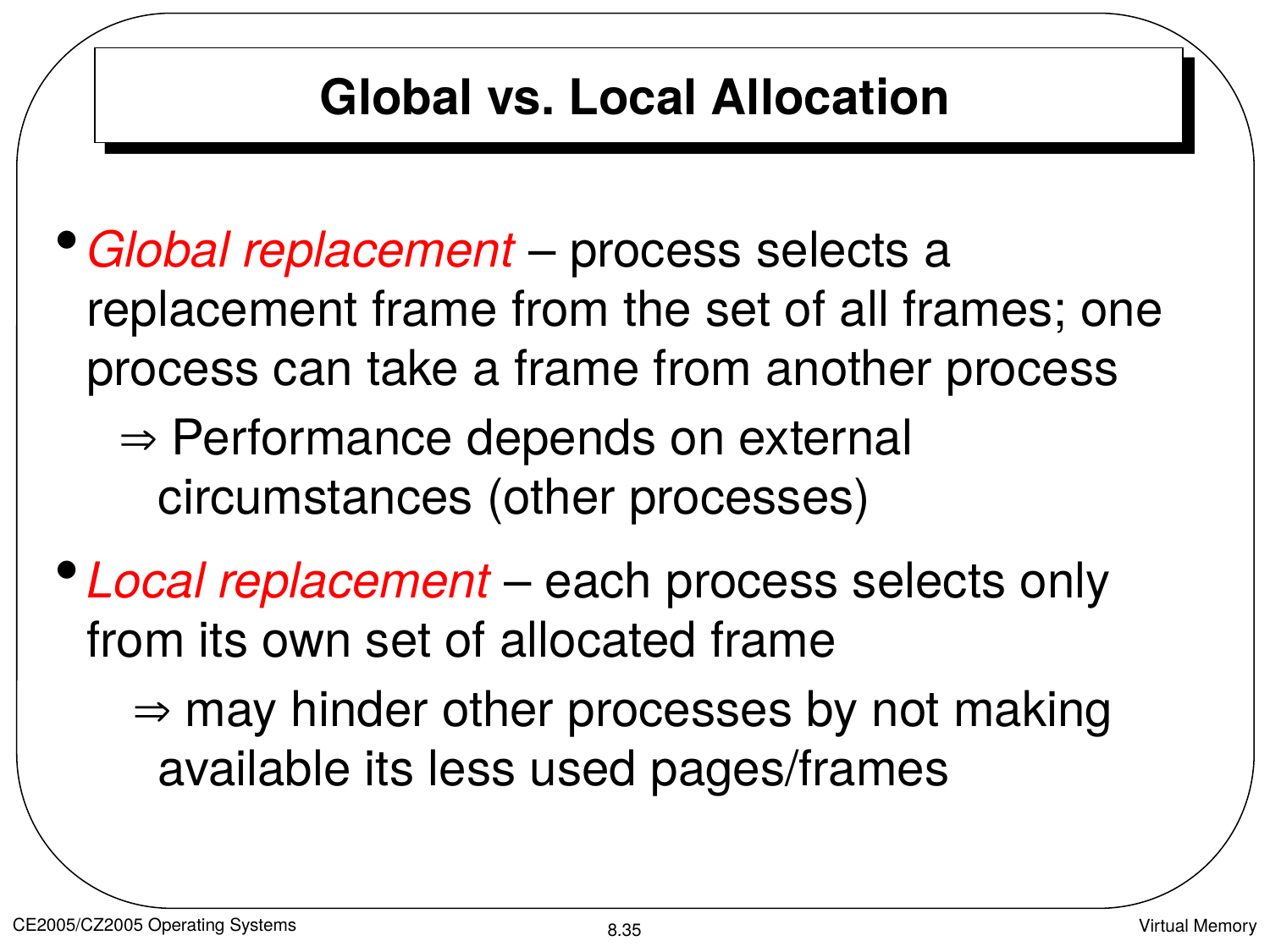

# Global vs. Local Allocation
Global replacement – process selects a replacement frame from the set of all frames; one process can take a frame from another process
⇒ Performance depends on external circumstances (other processes)
Local replacement – each process selects only from its own set of allocated frame
 ⇒ may hinder other processes by not making available its less used pages/frames